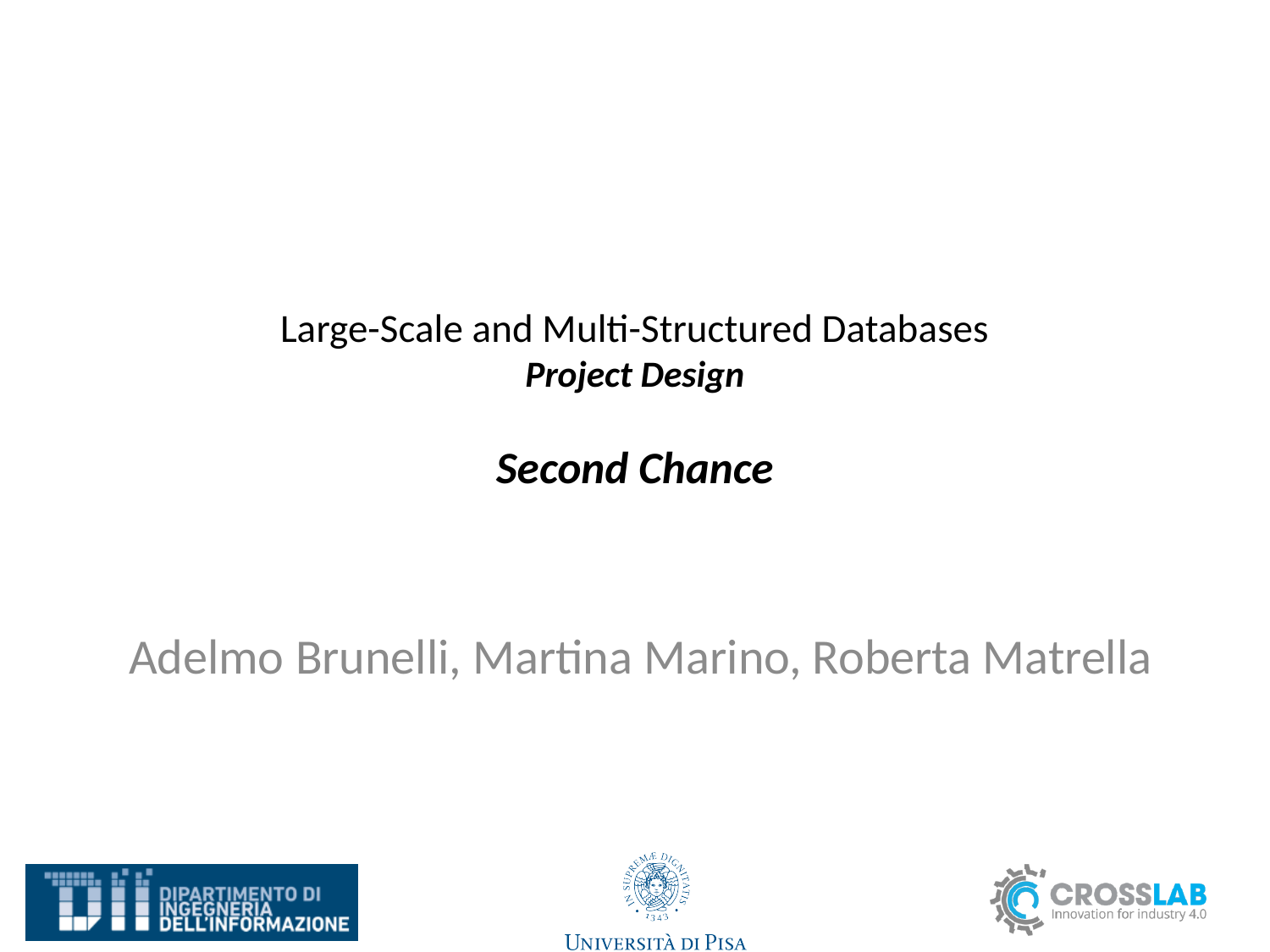

# Large-Scale and Multi-Structured Databases Project Design Second Chance
Adelmo Brunelli, Martina Marino, Roberta Matrella